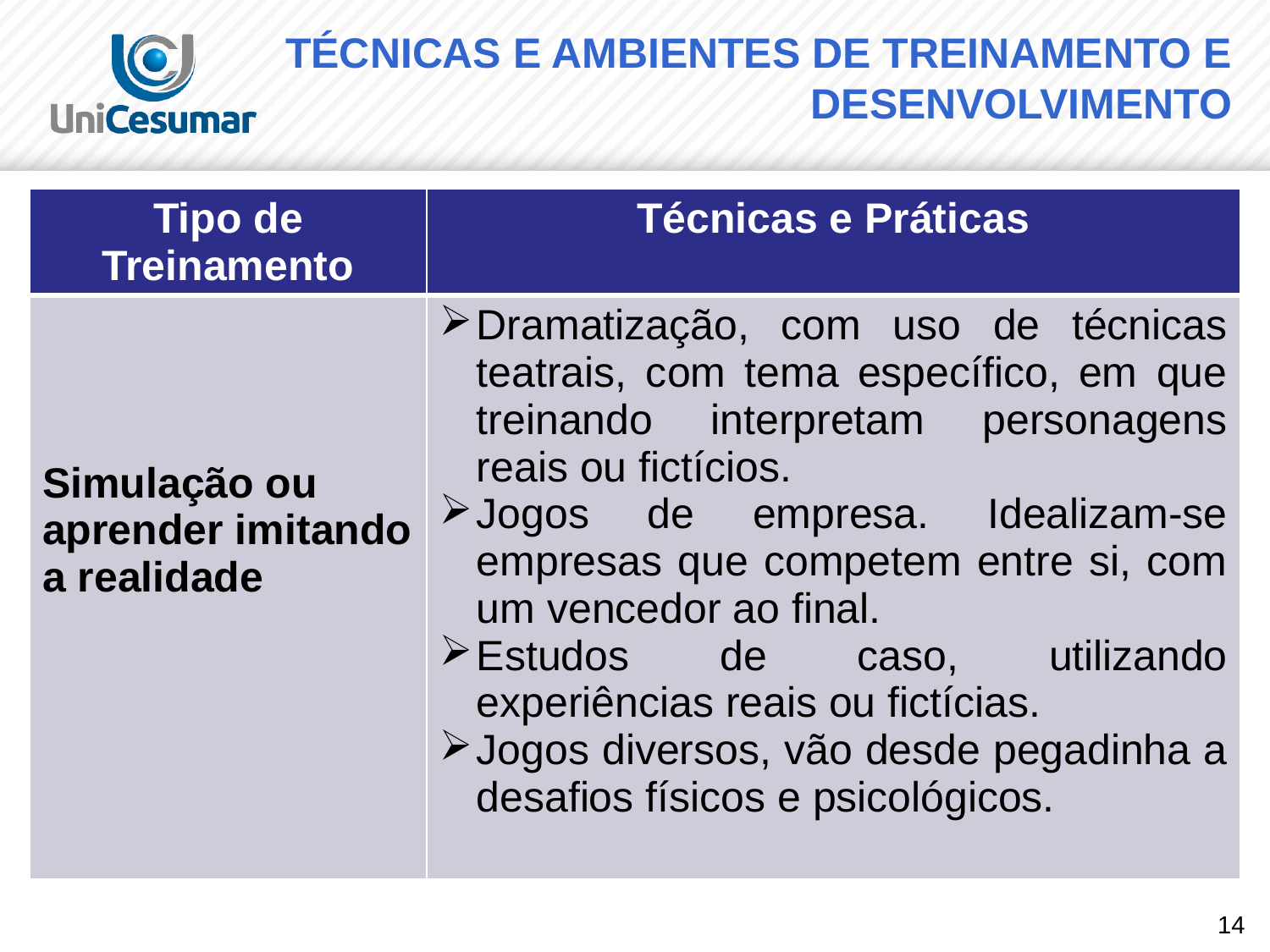

# TÉCNICAS E AMBIENTES DE TREINAMENTO E DESENVOLVIMENTO
| Tipo de Treinamento | Técnicas e Práticas |
| --- | --- |
| Simulação ou aprender imitando a realidade | Dramatização, com uso de técnicas teatrais, com tema específico, em que treinando interpretam personagens reais ou fictícios. Jogos de empresa. Idealizam-se empresas que competem entre si, com um vencedor ao final. Estudos de caso, utilizando experiências reais ou fictícias. Jogos diversos, vão desde pegadinha a desafios físicos e psicológicos. |